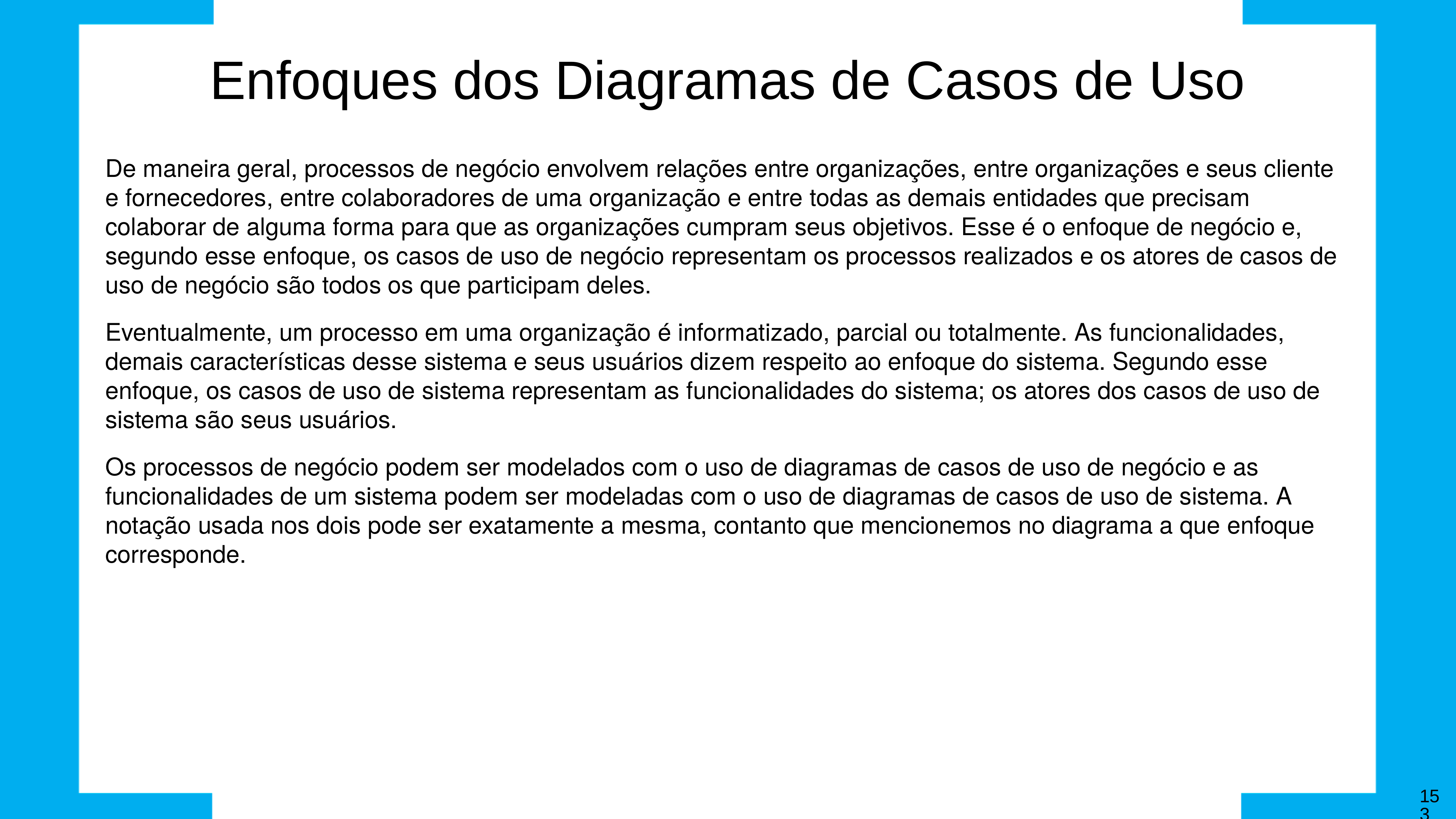

# Enfoques dos Diagramas de Casos de Uso
De maneira geral, processos de negócio envolvem relações entre organizações, entre organizações e seus cliente e fornecedores, entre colaboradores de uma organização e entre todas as demais entidades que precisam colaborar de alguma forma para que as organizações cumpram seus objetivos. Esse é o enfoque de negócio e, segundo esse enfoque, os casos de uso de negócio representam os processos realizados e os atores de casos de uso de negócio são todos os que participam deles.
Eventualmente, um processo em uma organização é informatizado, parcial ou totalmente. As funcionalidades, demais características desse sistema e seus usuários dizem respeito ao enfoque do sistema. Segundo esse enfoque, os casos de uso de sistema representam as funcionalidades do sistema; os atores dos casos de uso de sistema são seus usuários.
Os processos de negócio podem ser modelados com o uso de diagramas de casos de uso de negócio e as funcionalidades de um sistema podem ser modeladas com o uso de diagramas de casos de uso de sistema. A notação usada nos dois pode ser exatamente a mesma, contanto que mencionemos no diagrama a que enfoque corresponde.
153